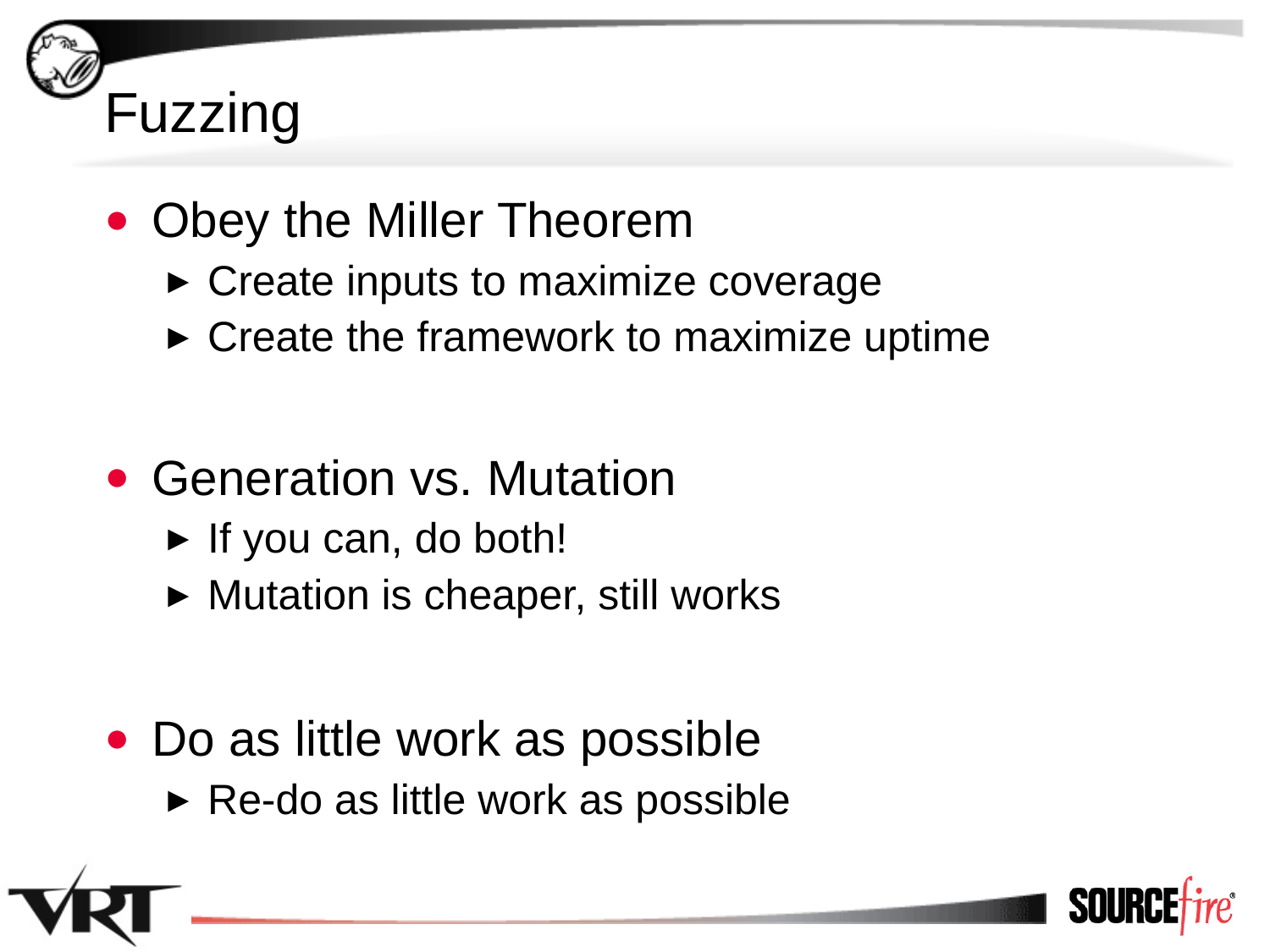

# Fuzzing
Obey the Miller Theorem
Create inputs to maximize coverage
Create the framework to maximize uptime

Generation vs. Mutation
If you can, do both!
Mutation is cheaper, still works

Do as little work as possible
Re-do as little work as possible